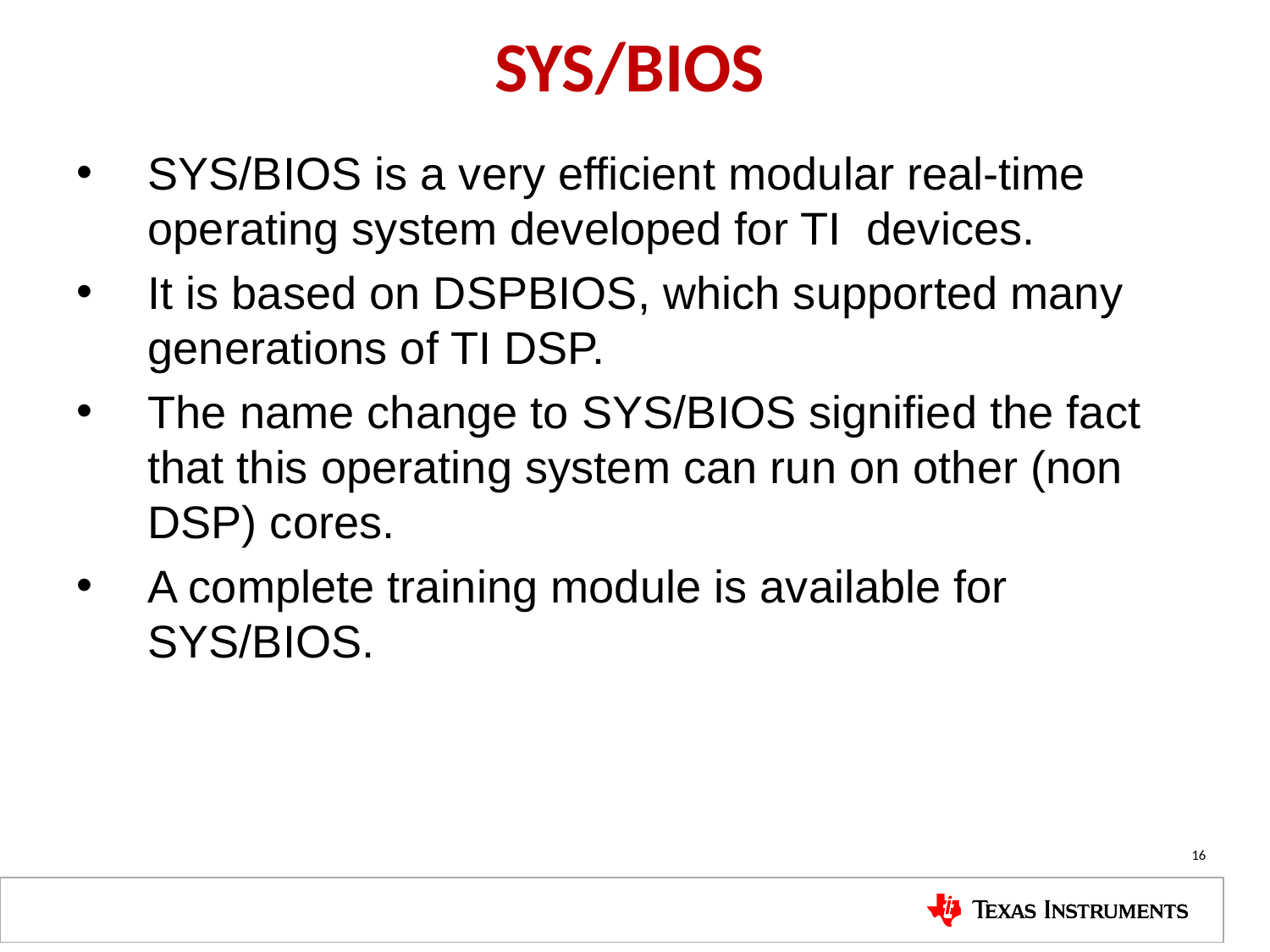

# SYS/BIOS
SYS/BIOS is a very efficient modular real-time operating system developed for TI  devices.
It is based on DSPBIOS, which supported many generations of TI DSP.
The name change to SYS/BIOS signified the fact that this operating system can run on other (non DSP) cores.
A complete training module is available for SYS/BIOS.
16